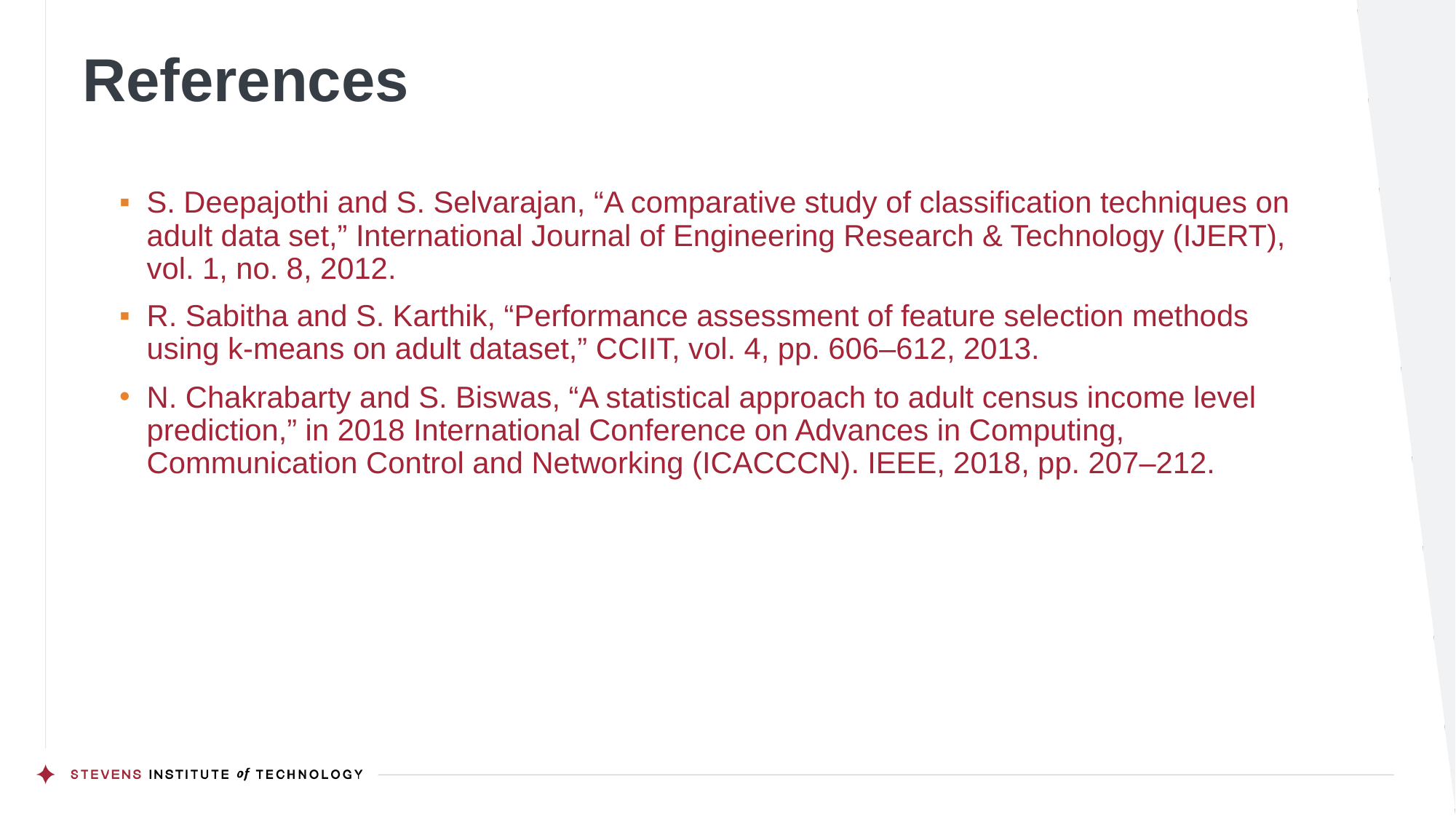

# References
S. Deepajothi and S. Selvarajan, “A comparative study of classification techniques on adult data set,” International Journal of Engineering Research & Technology (IJERT), vol. 1, no. 8, 2012.
R. Sabitha and S. Karthik, “Performance assessment of feature selection methods using k-means on adult dataset,” CCIIT, vol. 4, pp. 606–612, 2013.
N. Chakrabarty and S. Biswas, “A statistical approach to adult census income level prediction,” in 2018 International Conference on Advances in Computing, Communication Control and Networking (ICACCCN). IEEE, 2018, pp. 207–212.